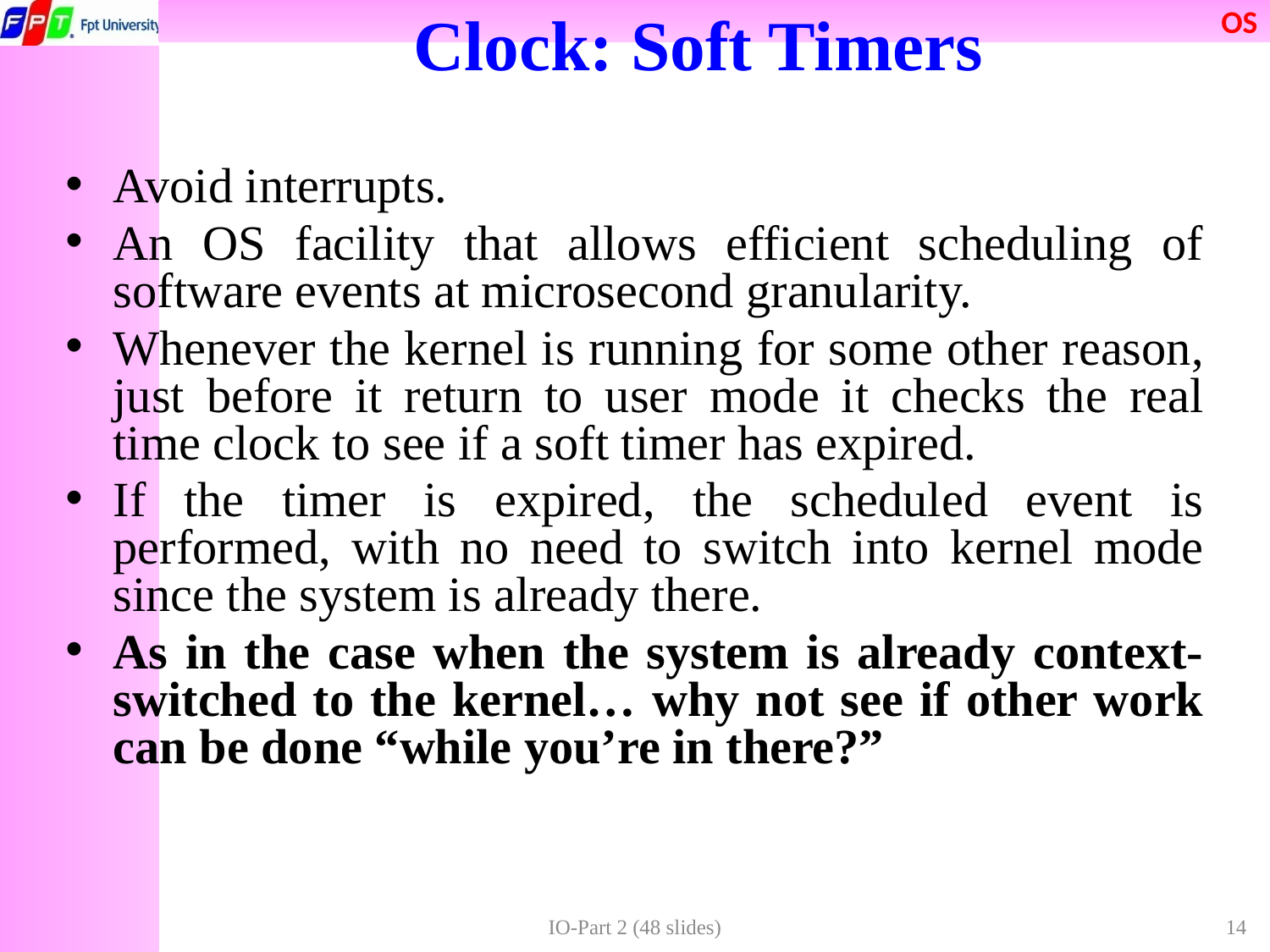

# Clock: Soft Timers
Avoid interrupts.
An OS facility that allows efficient scheduling of software events at microsecond granularity.
Whenever the kernel is running for some other reason, just before it return to user mode it checks the real time clock to see if a soft timer has expired.
If the timer is expired, the scheduled event is performed, with no need to switch into kernel mode since the system is already there.
As in the case when the system is already context-switched to the kernel… why not see if other work can be done “while you’re in there?”
IO-Part 2 (48 slides)
14